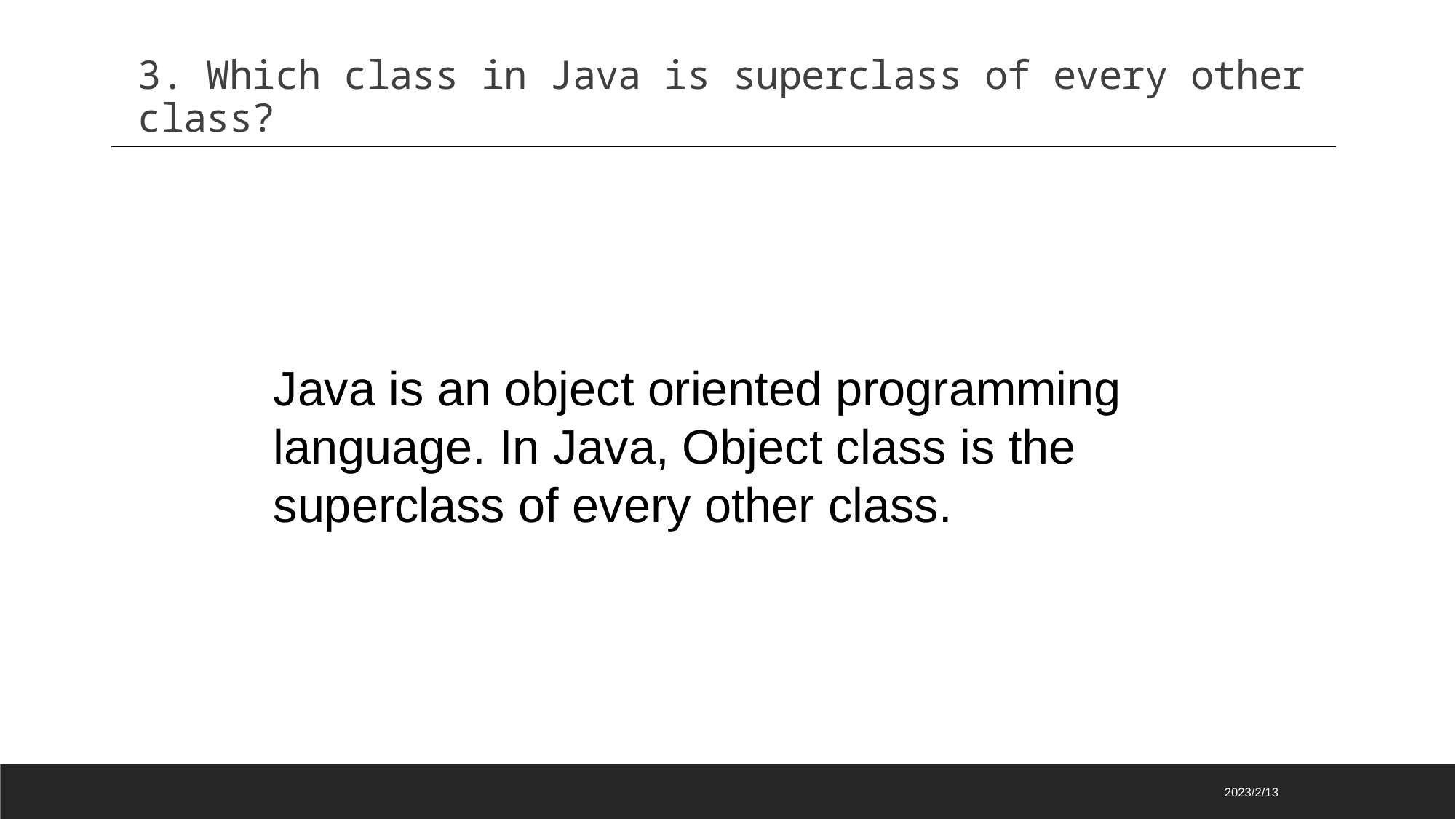

3. Which class in Java is superclass of every other class?
Java is an object oriented programming language. In Java, Object class is the superclass of every other class.
2023/2/13